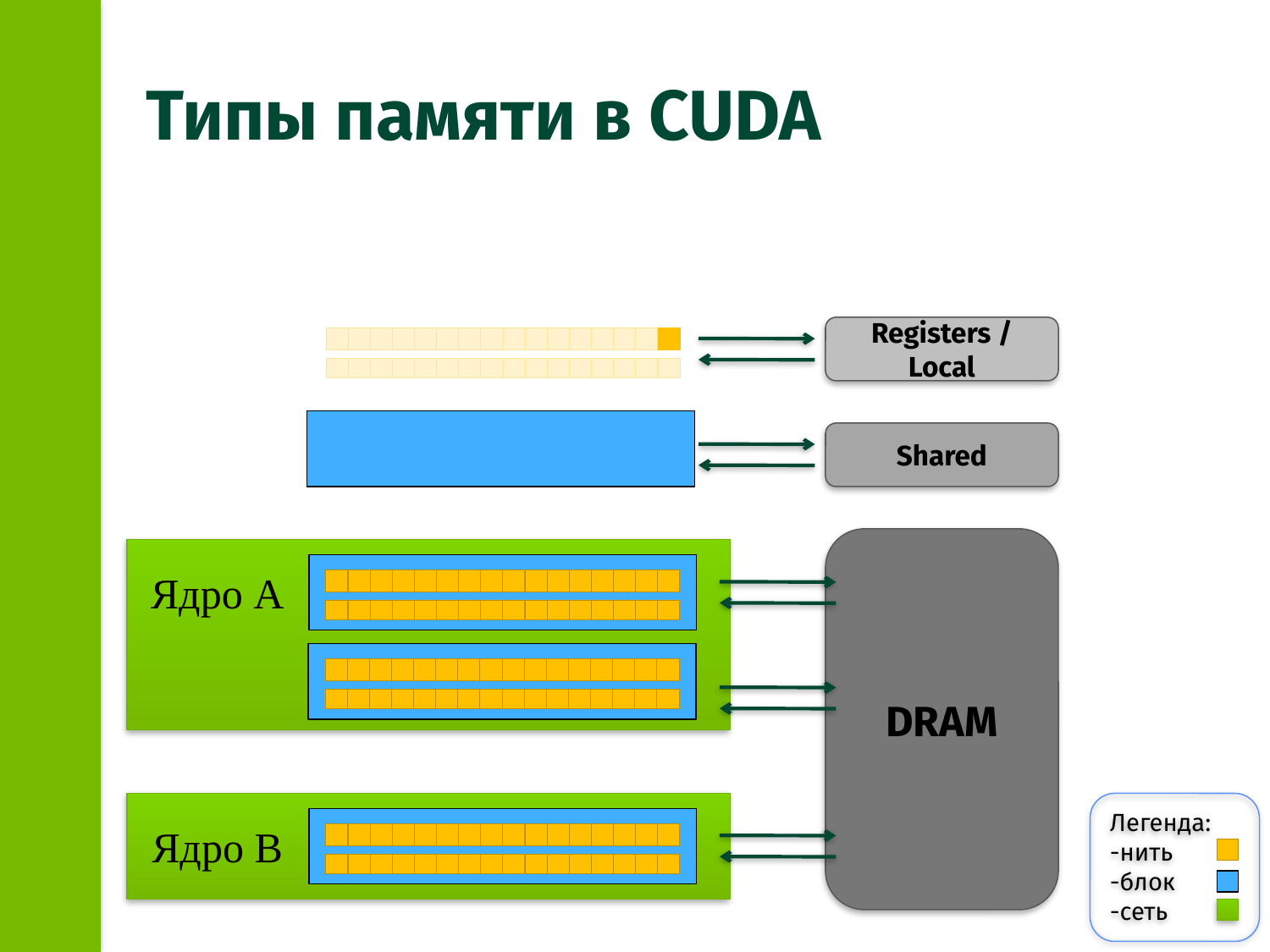

# Типы памяти в CUDA
Registers / Local

Shared
DRAM

Ядро A

Легенда:
-нить
-блок
-сеть

Ядро B